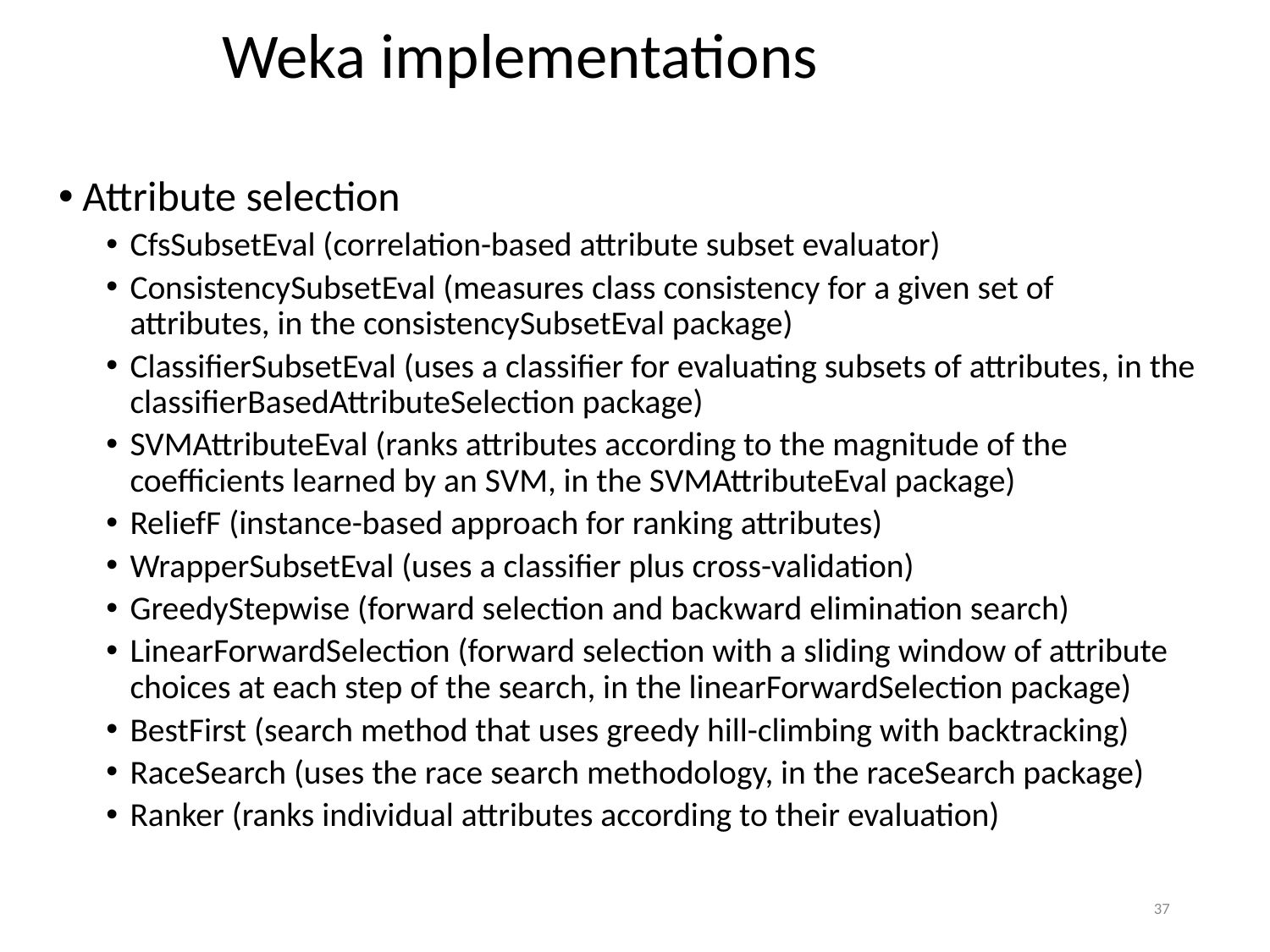

# Weka implementations
Attribute selection
CfsSubsetEval (correlation-based attribute subset evaluator)
ConsistencySubsetEval (measures class consistency for a given set of attributes, in the consistencySubsetEval package)
ClassifierSubsetEval (uses a classifier for evaluating subsets of attributes, in the classifierBasedAttributeSelection package)
SVMAttributeEval (ranks attributes according to the magnitude of the coefficients learned by an SVM, in the SVMAttributeEval package)
ReliefF (instance-based approach for ranking attributes)
WrapperSubsetEval (uses a classifier plus cross-validation)
GreedyStepwise (forward selection and backward elimination search)
LinearForwardSelection (forward selection with a sliding window of attribute choices at each step of the search, in the linearForwardSelection package)
BestFirst (search method that uses greedy hill-climbing with backtracking)
RaceSearch (uses the race search methodology, in the raceSearch package)
Ranker (ranks individual attributes according to their evaluation)
37